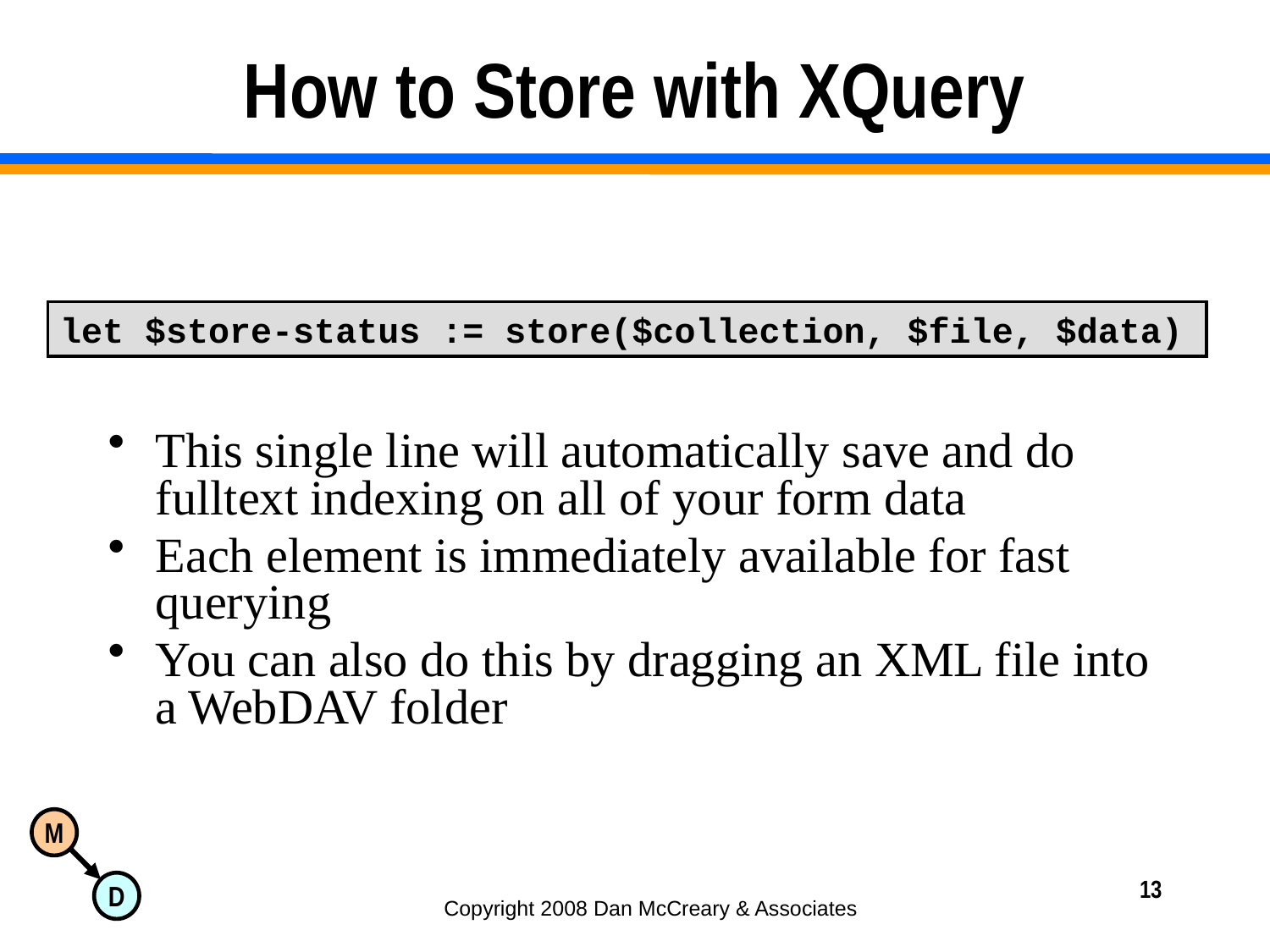

# How to Store with XQuery
let $store-status := store($collection, $file, $data)
This single line will automatically save and do fulltext indexing on all of your form data
Each element is immediately available for fast querying
You can also do this by dragging an XML file into a WebDAV folder

13
Copyright 2008 Dan McCreary & Associates